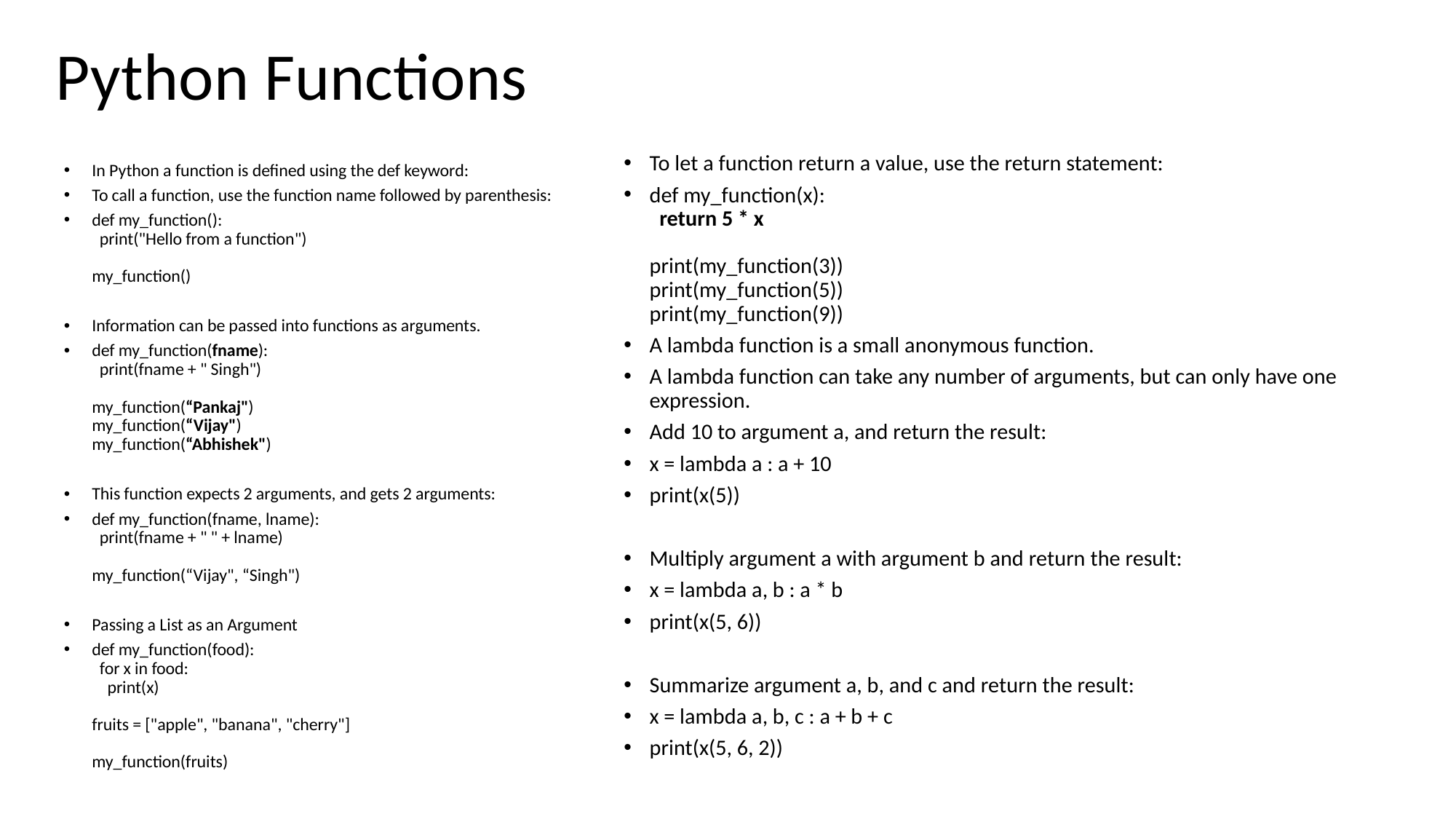

# Python Functions
To let a function return a value, use the return statement:
def my_function(x):
  return 5 * x
print(my_function(3))
print(my_function(5))
print(my_function(9))
A lambda function is a small anonymous function.
A lambda function can take any number of arguments, but can only have one expression.
Add 10 to argument a, and return the result:
x = lambda a : a + 10
print(x(5))

Multiply argument a with argument b and return the result:
x = lambda a, b : a * b
print(x(5, 6))

Summarize argument a, b, and c and return the result:
x = lambda a, b, c : a + b + c
print(x(5, 6, 2))

In Python a function is defined using the def keyword:
To call a function, use the function name followed by parenthesis:
def my_function():
  print("Hello from a function")
my_function()

Information can be passed into functions as arguments.
def my_function(fname):
  print(fname + " Singh")
my_function(“Pankaj")
my_function(“Vijay")
my_function(“Abhishek")

This function expects 2 arguments, and gets 2 arguments:
def my_function(fname, lname):
  print(fname + " " + lname)
my_function(“Vijay", “Singh")

Passing a List as an Argument
def my_function(food):
  for x in food:
    print(x)
fruits = ["apple", "banana", "cherry"]
my_function(fruits)